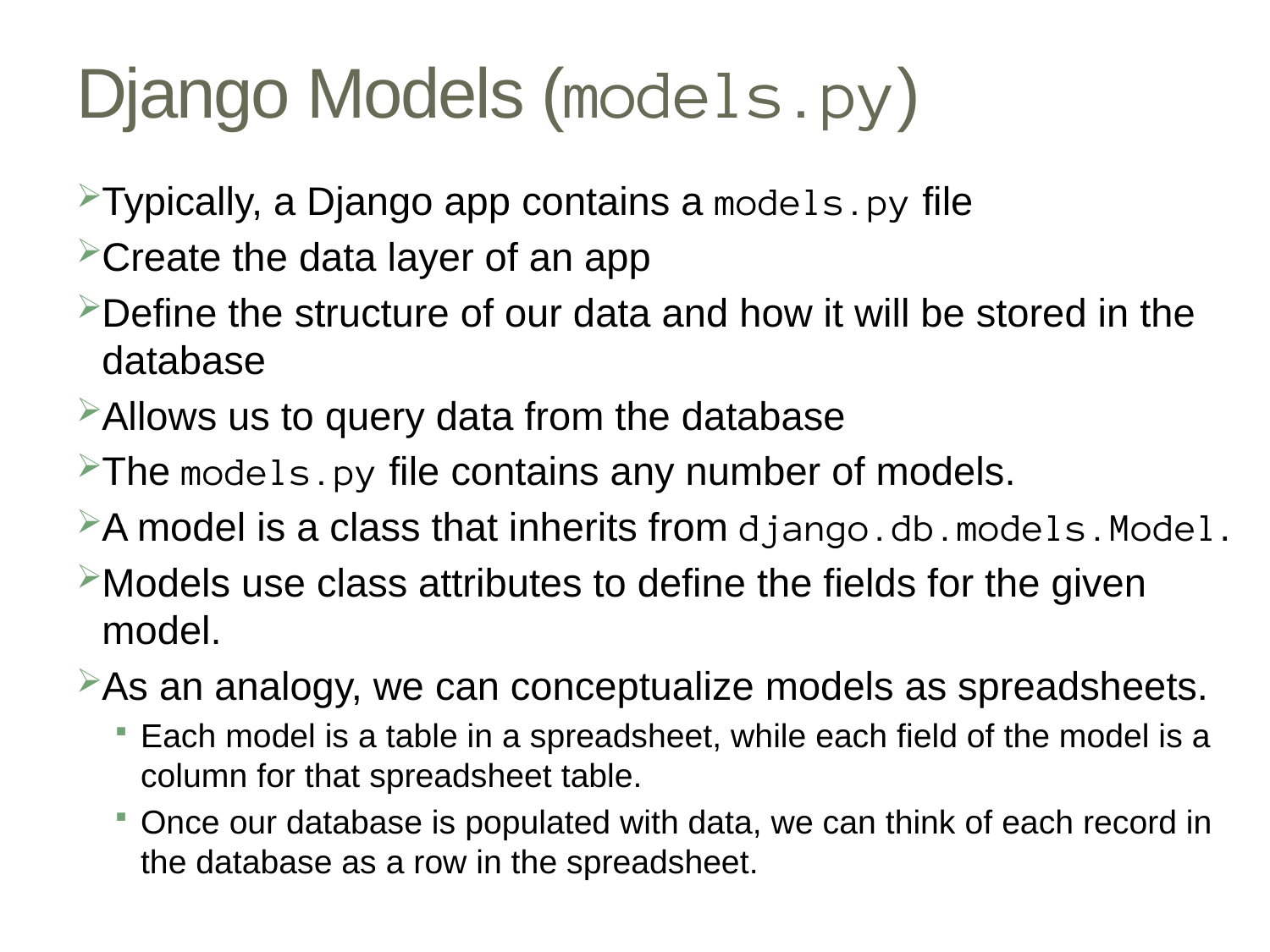

# Django Models (models.py)
Typically, a Django app contains a models.py file
Create the data layer of an app
Define the structure of our data and how it will be stored in the database
Allows us to query data from the database
The models.py file contains any number of models.
A model is a class that inherits from django.db.models.Model.
Models use class attributes to define the fields for the given model.
As an analogy, we can conceptualize models as spreadsheets.
Each model is a table in a spreadsheet, while each field of the model is a column for that spreadsheet table.
Once our database is populated with data, we can think of each record in the database as a row in the spreadsheet.